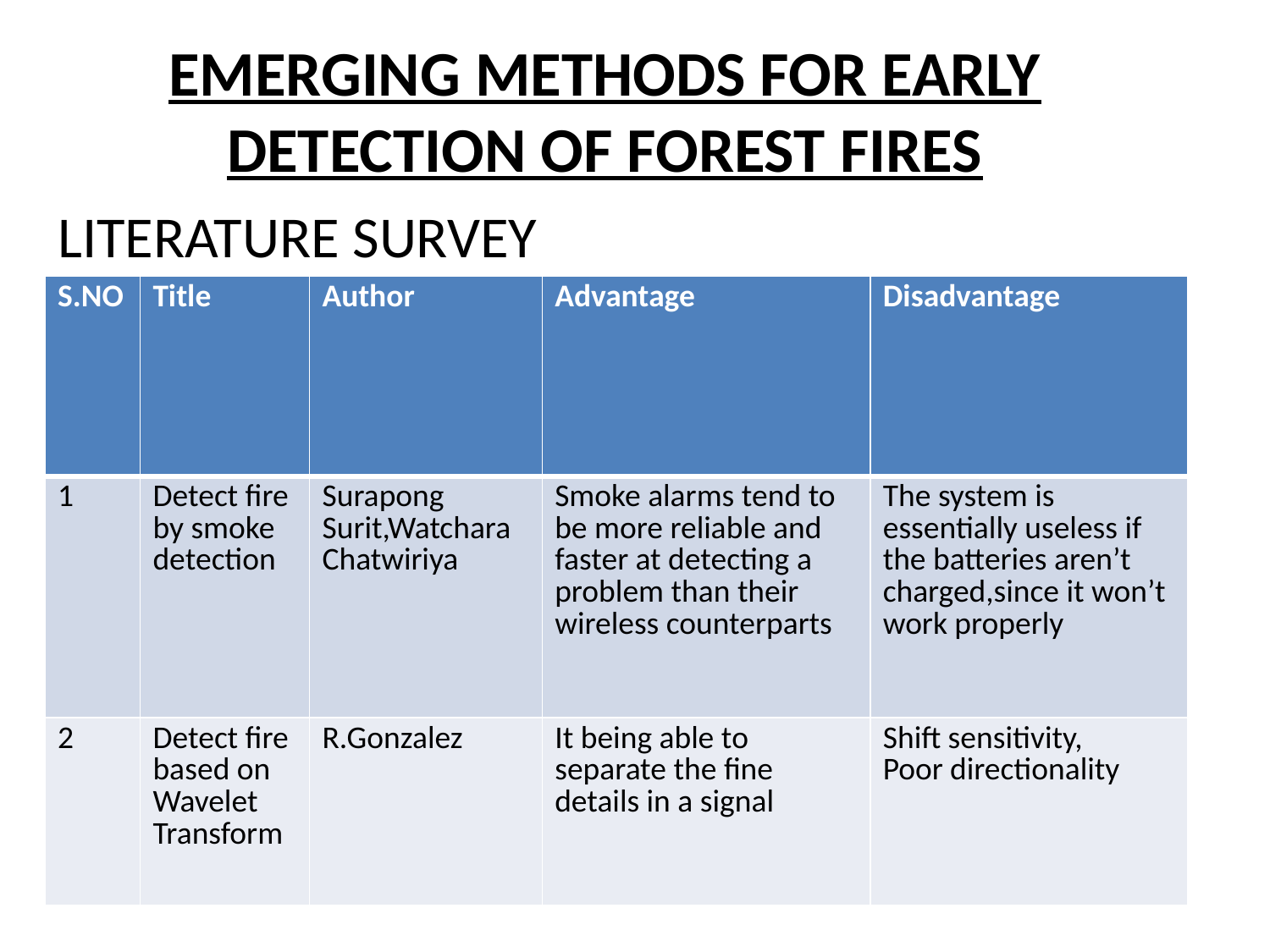

EMERGING METHODS FOR EARLY DETECTION OF FOREST FIRES
# LITERATURE SURVEY
| S.NO | Title | Author | Advantage | Disadvantage |
| --- | --- | --- | --- | --- |
| 1 | Detect fire by smoke detection | Surapong Surit,Watchara Chatwiriya | Smoke alarms tend to be more reliable and faster at detecting a problem than their wireless counterparts | The system is essentially useless if the batteries aren’t charged,since it won’t work properly |
| 2 | Detect fire based on Wavelet Transform | R.Gonzalez | It being able to separate the fine details in a signal | Shift sensitivity, Poor directionality |